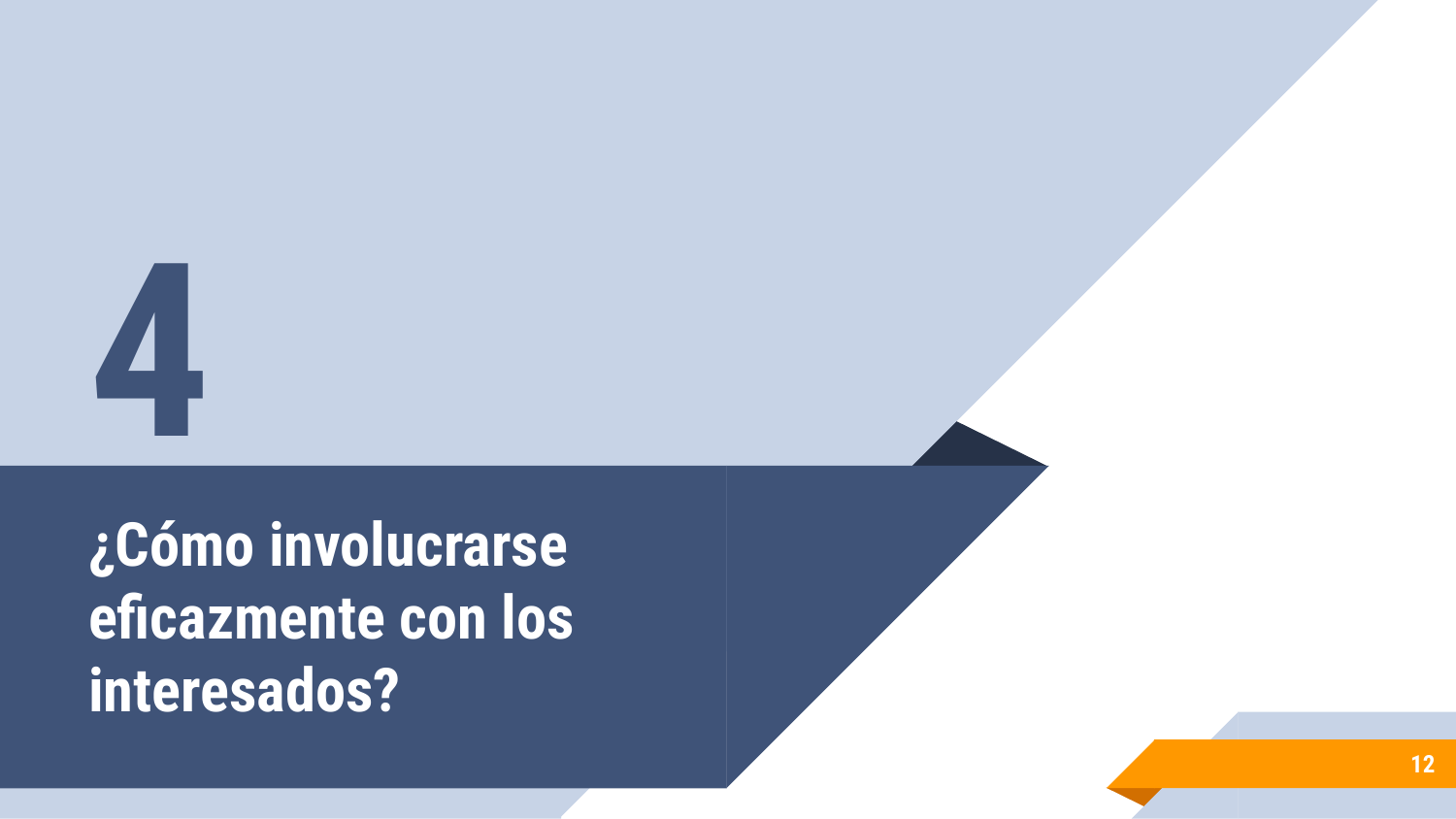

4
# ¿Cómo involucrarse eficazmente con los interesados?
12